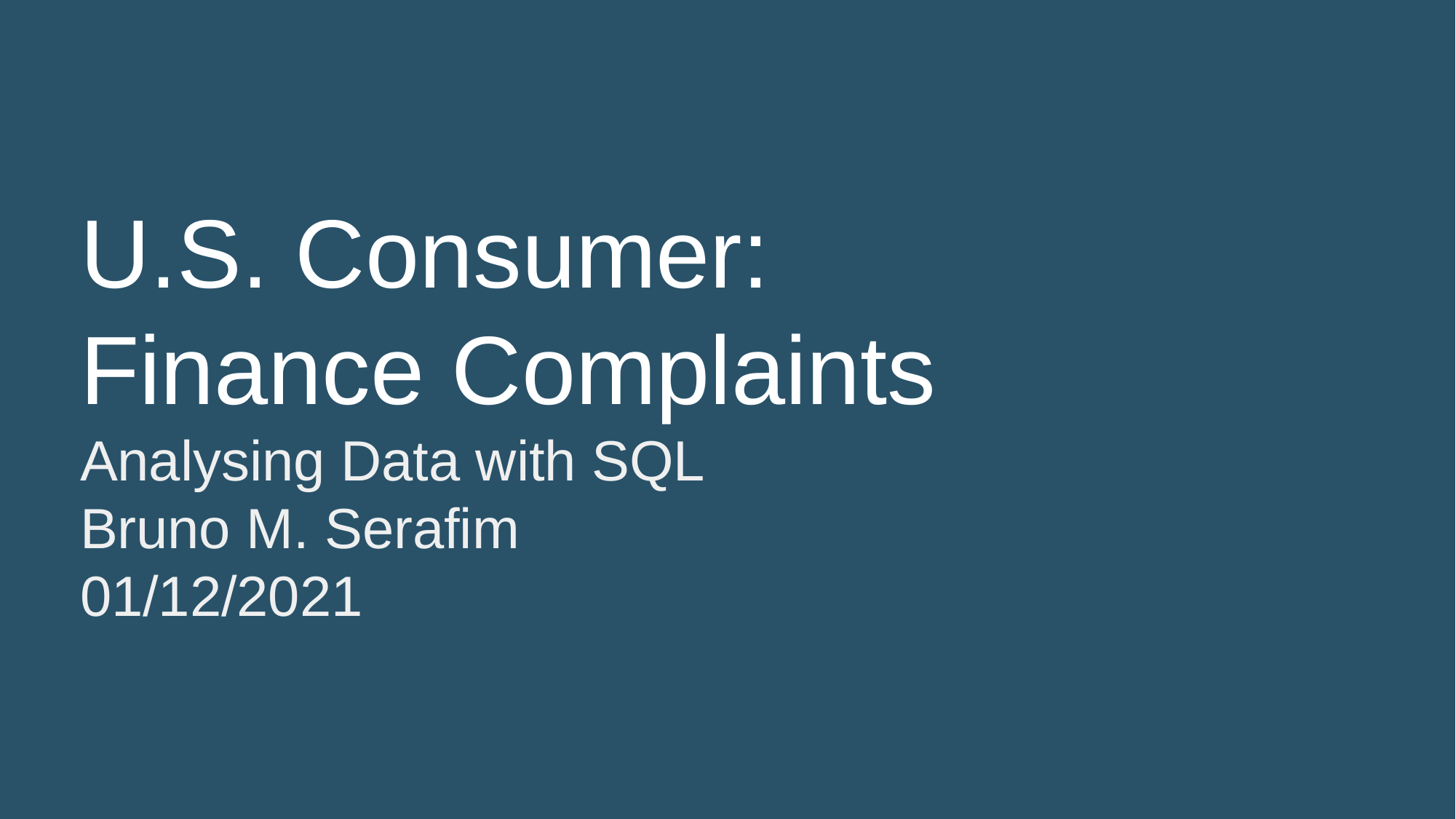

U.S. Consumer:
Finance Complaints
Analysing Data with SQL
Bruno M. Serafim
01/12/2021